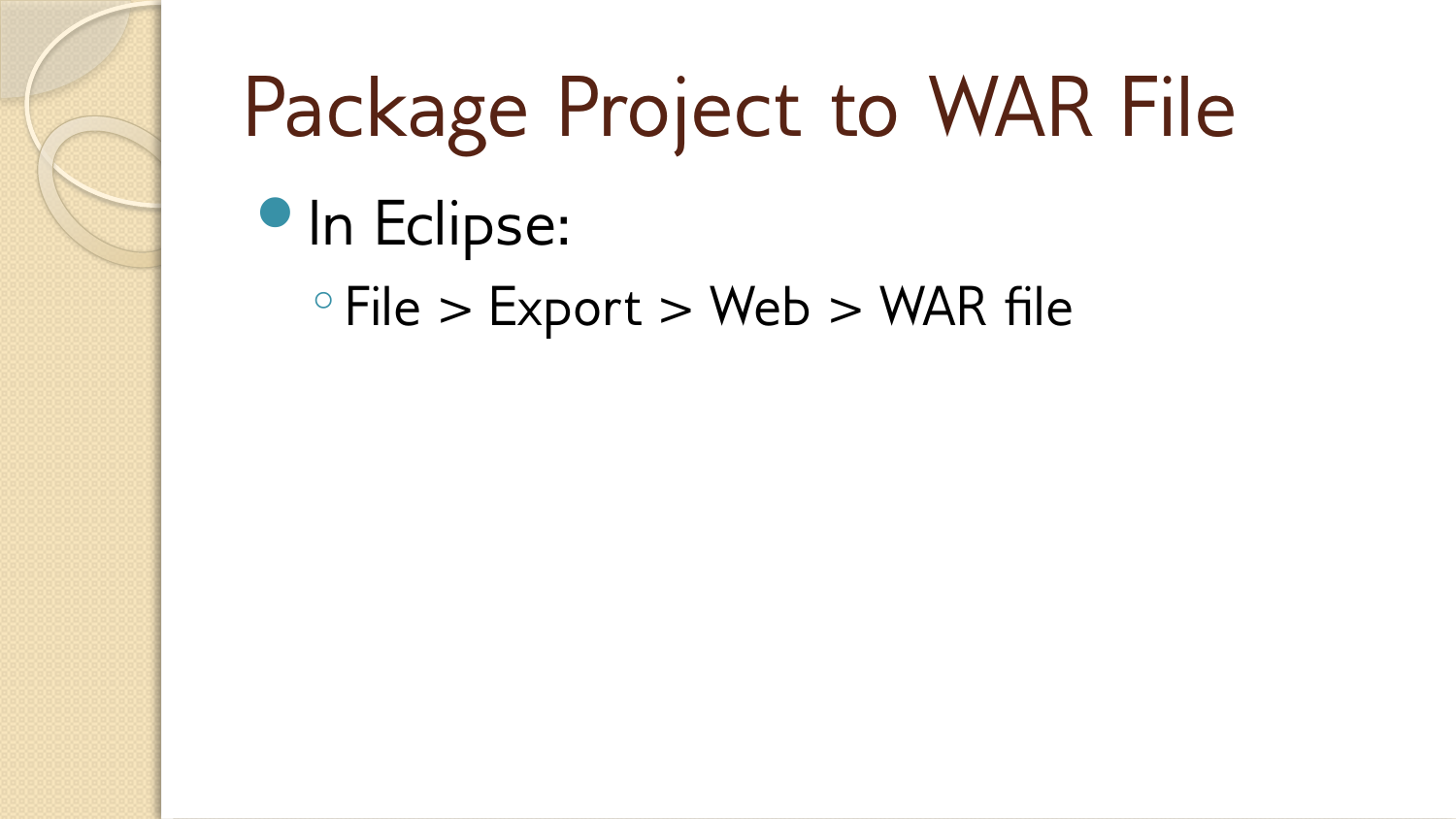

# Package Project to WAR File
In Eclipse:
File > Export > Web > WAR file